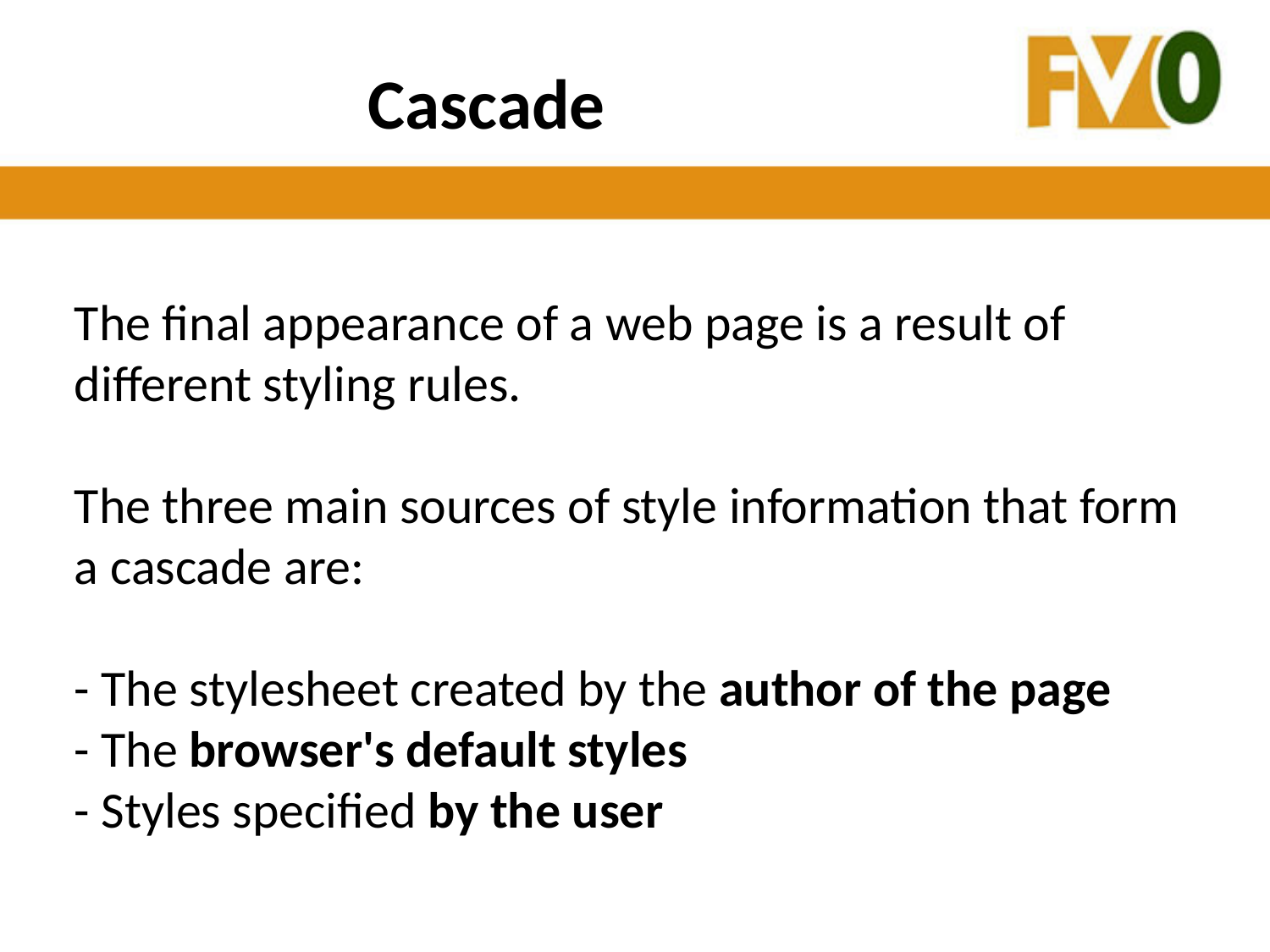

# Cascade
The final appearance of a web page is a result of different styling rules. 
The three main sources of style information that form a cascade are:
- The stylesheet created by the author of the page
- The browser's default styles
- Styles specified by the user